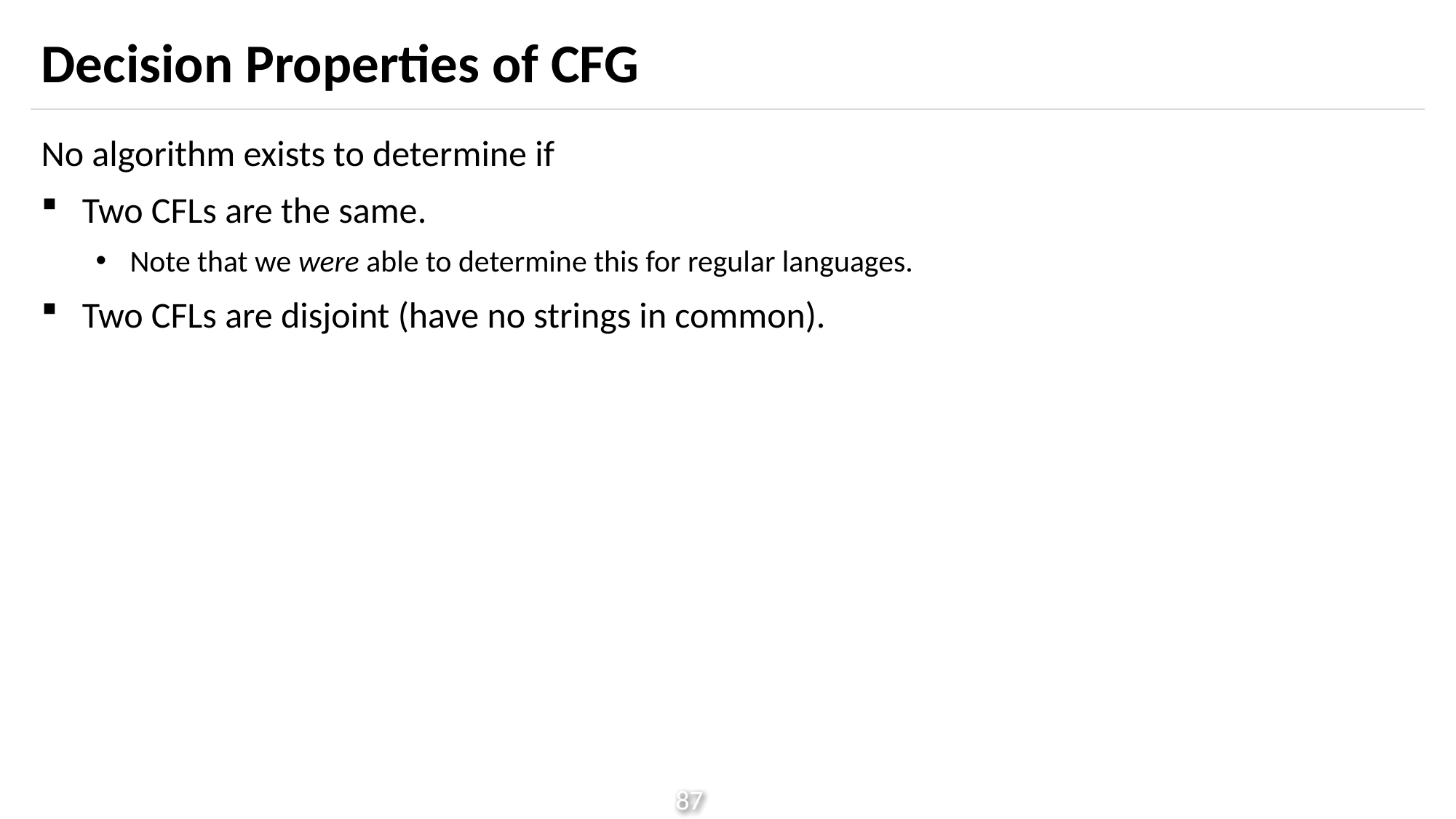

# Decision Properties of CFG
No algorithm exists to determine if
Two CFLs are the same.
Note that we were able to determine this for regular languages.
Two CFLs are disjoint (have no strings in common).